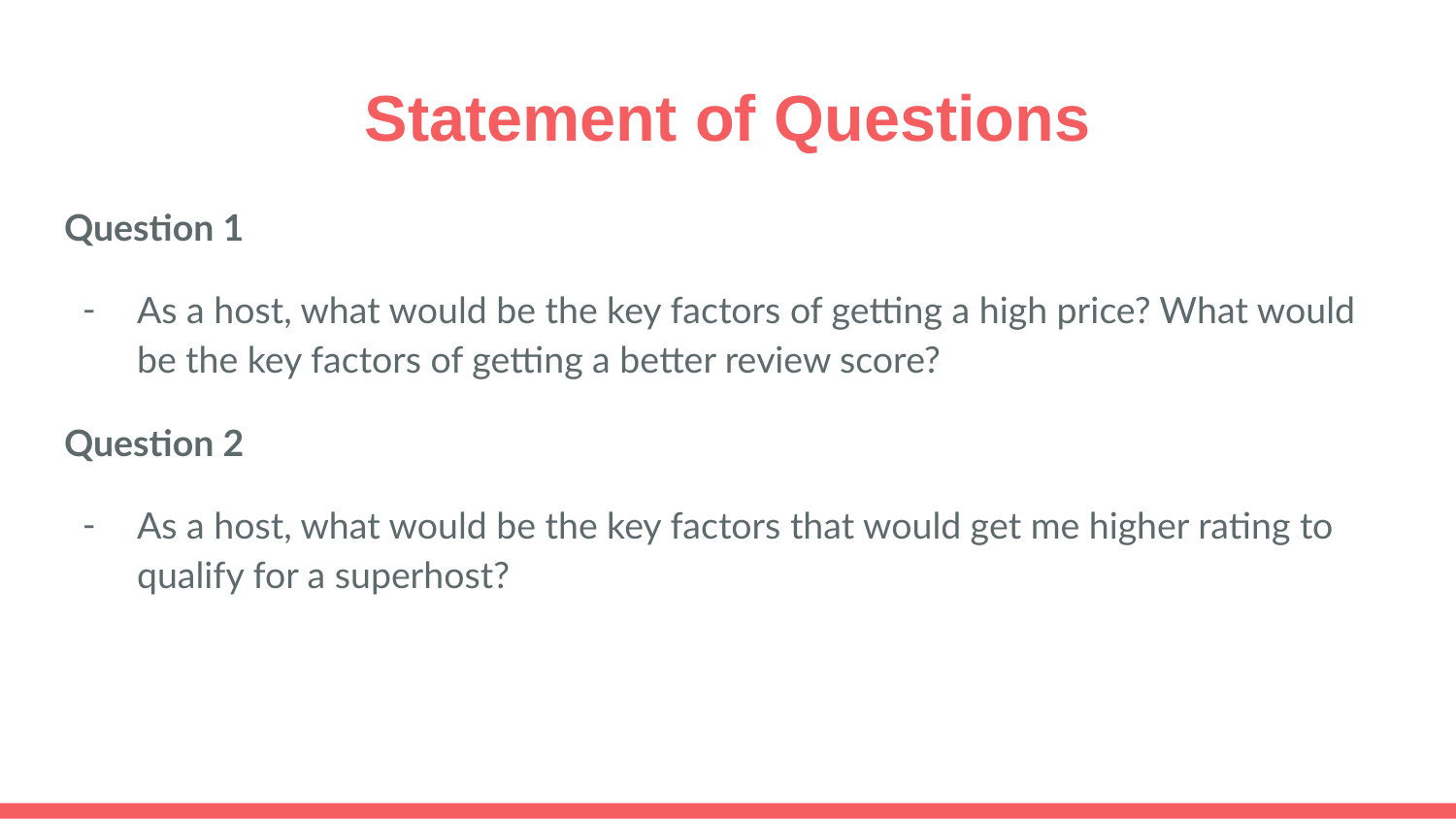

# Statement of Questions

Question 1
As a host, what would be the key factors of getting a high price? What would be the key factors of getting a better review score?
Question 2
As a host, what would be the key factors that would get me higher rating to qualify for a superhost?